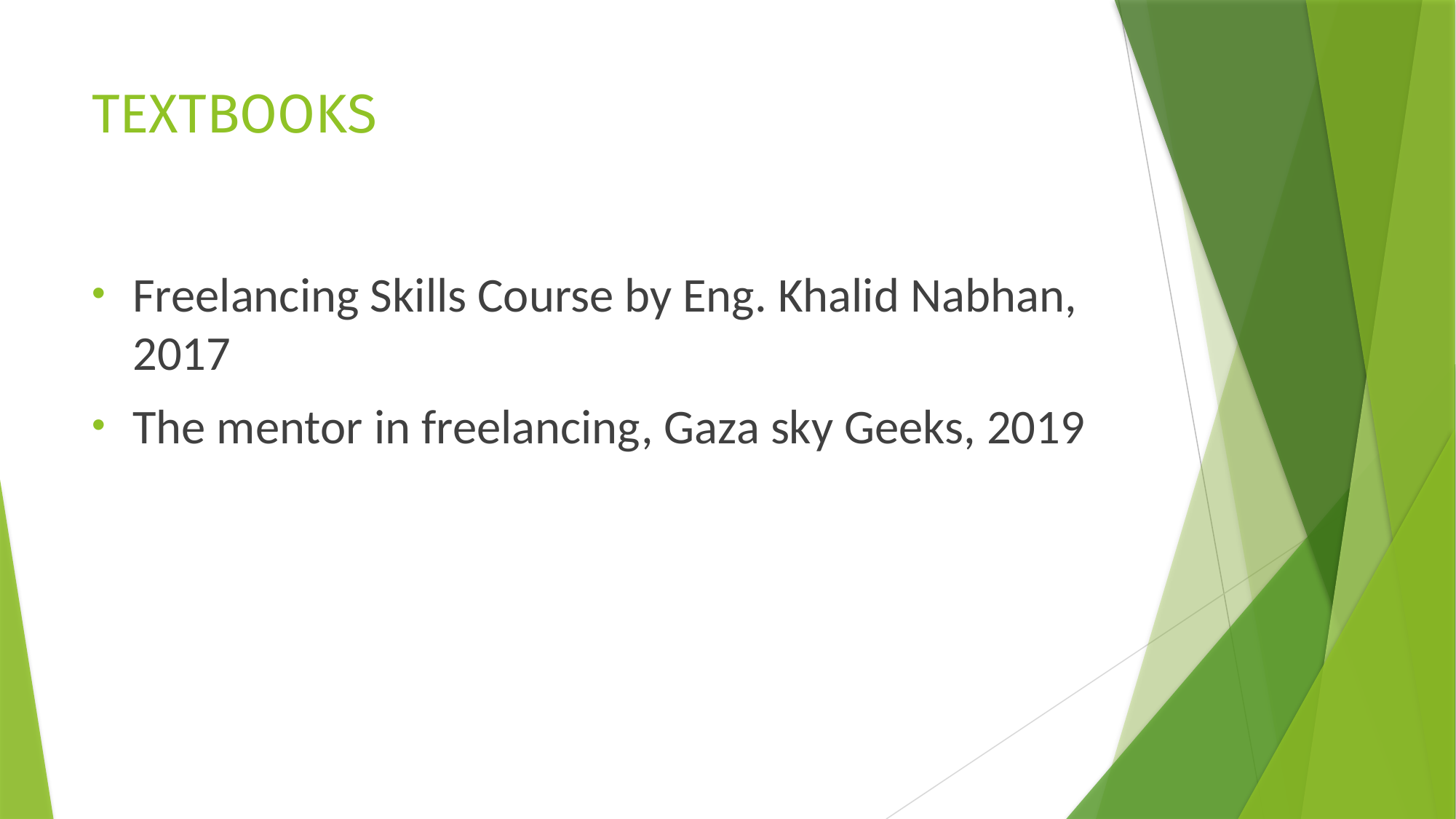

# TEXTBOOKS
Freelancing Skills Course by Eng. Khalid Nabhan, 2017
The mentor in freelancing, Gaza sky Geeks, 2019